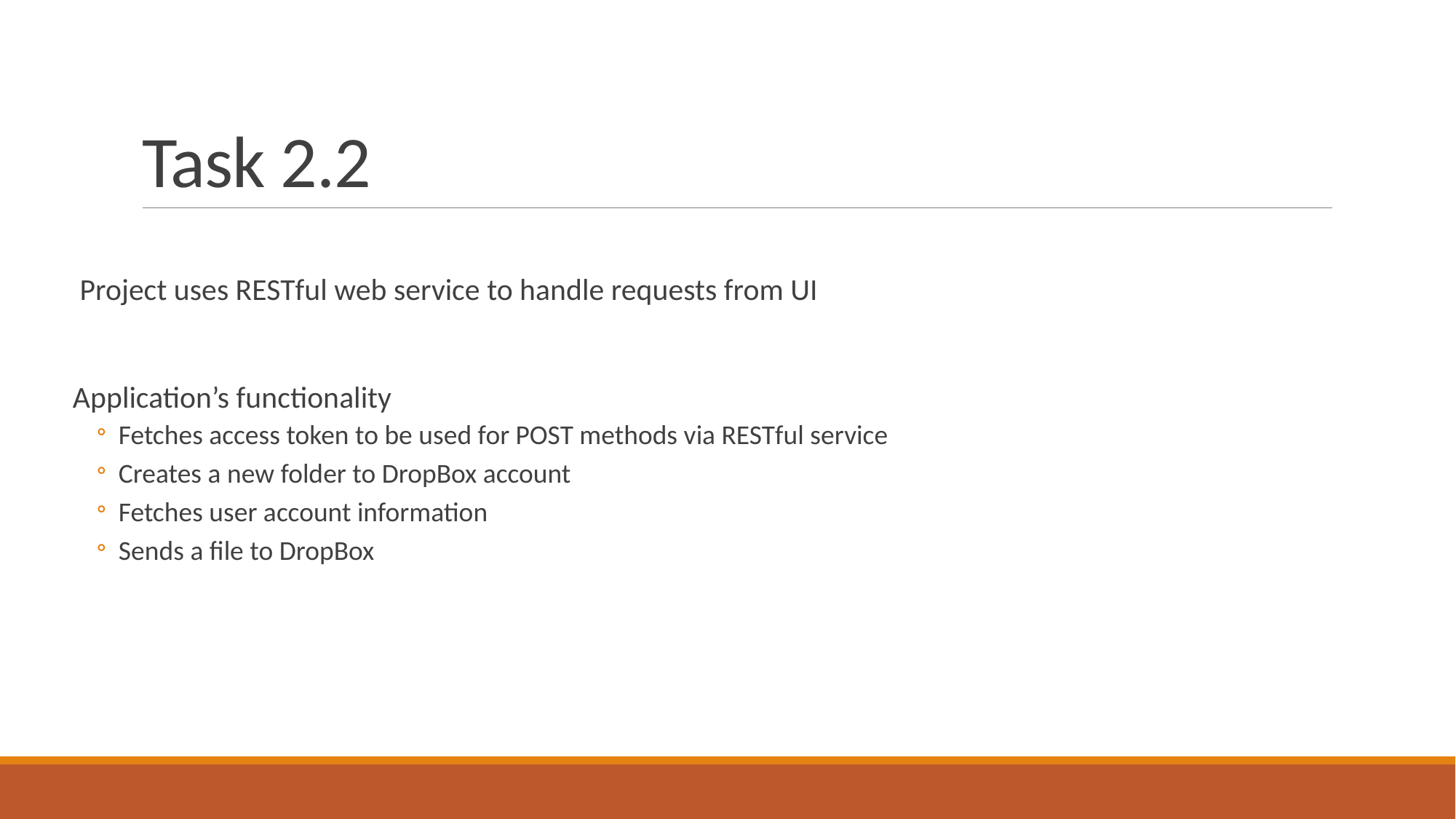

# Task 2.2
 Project uses RESTful web service to handle requests from UI

Application’s functionality
Fetches access token to be used for POST methods via RESTful service
Creates a new folder to DropBox account
Fetches user account information
Sends a file to DropBox